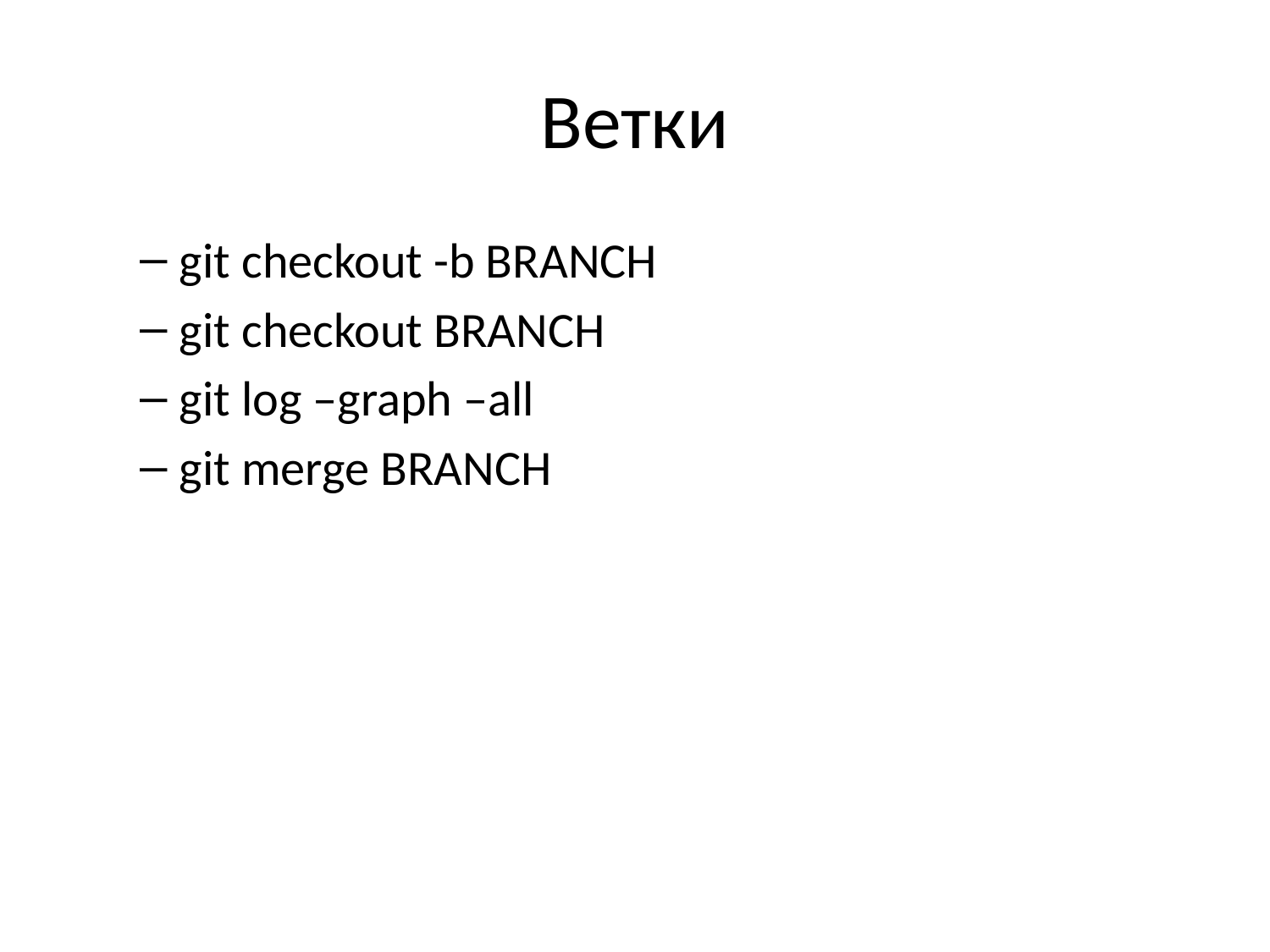

# Ветки
git checkout -b BRANCH
git checkout BRANCH
git log –graph –all
git merge BRANCH